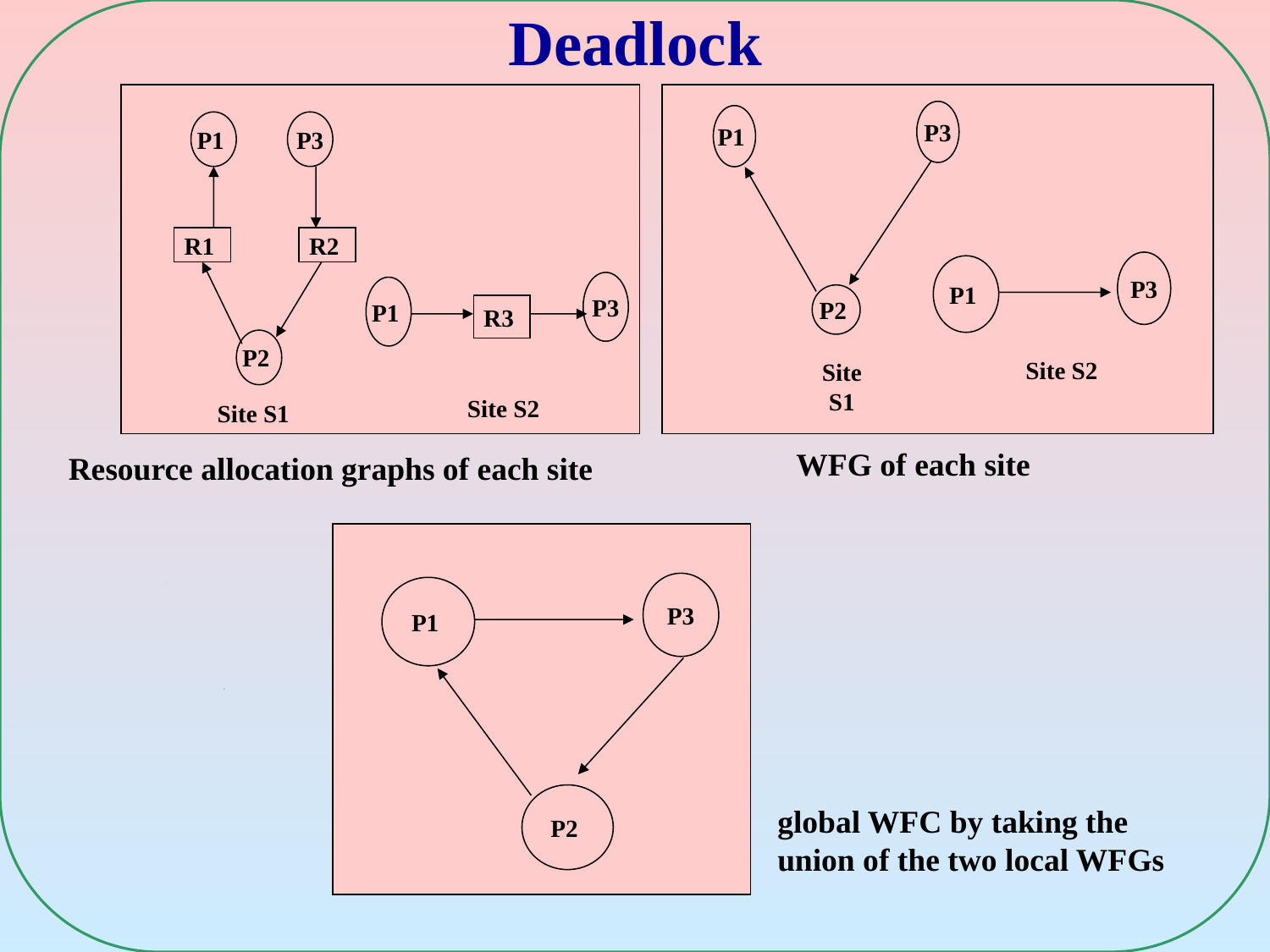

# Deadlock

P3
P1

P2
Site S1
P1
P3

R1
R2

P2
Site S1
P3
P1

Site S2
P3
P1
R3

Site S2
WFG of each site
Resource allocation graphs of each site

P3
P1

P2
global WFC by taking the union of the two local WFGs